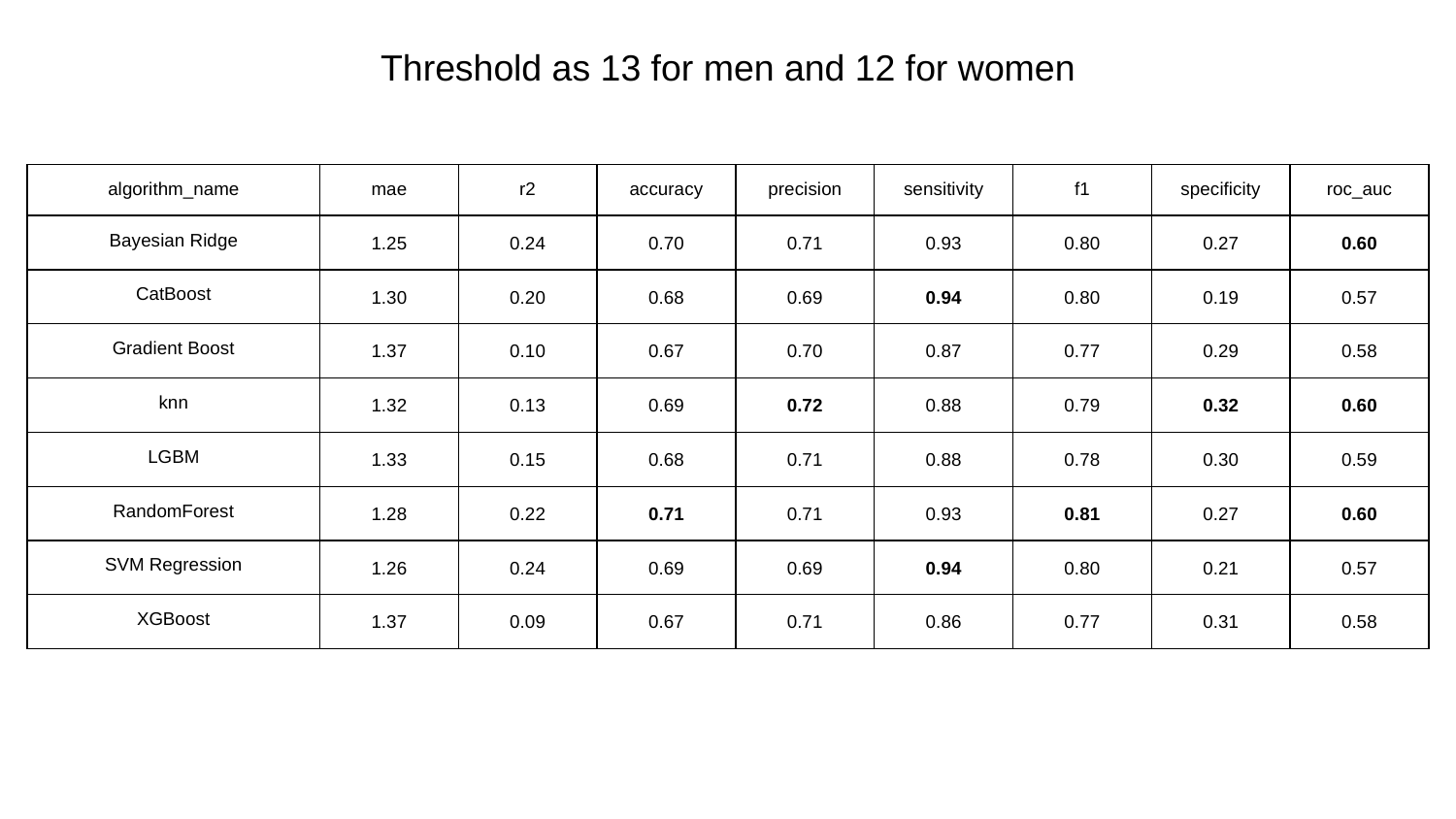

Threshold as 13 for men and 12 for women
| algorithm\_name | mae | r2 | accuracy | precision | sensitivity | f1 | specificity | roc\_auc |
| --- | --- | --- | --- | --- | --- | --- | --- | --- |
| Bayesian Ridge | 1.25 | 0.24 | 0.70 | 0.71 | 0.93 | 0.80 | 0.27 | 0.60 |
| CatBoost | 1.30 | 0.20 | 0.68 | 0.69 | 0.94 | 0.80 | 0.19 | 0.57 |
| Gradient Boost | 1.37 | 0.10 | 0.67 | 0.70 | 0.87 | 0.77 | 0.29 | 0.58 |
| knn | 1.32 | 0.13 | 0.69 | 0.72 | 0.88 | 0.79 | 0.32 | 0.60 |
| LGBM | 1.33 | 0.15 | 0.68 | 0.71 | 0.88 | 0.78 | 0.30 | 0.59 |
| RandomForest | 1.28 | 0.22 | 0.71 | 0.71 | 0.93 | 0.81 | 0.27 | 0.60 |
| SVM Regression | 1.26 | 0.24 | 0.69 | 0.69 | 0.94 | 0.80 | 0.21 | 0.57 |
| XGBoost | 1.37 | 0.09 | 0.67 | 0.71 | 0.86 | 0.77 | 0.31 | 0.58 |